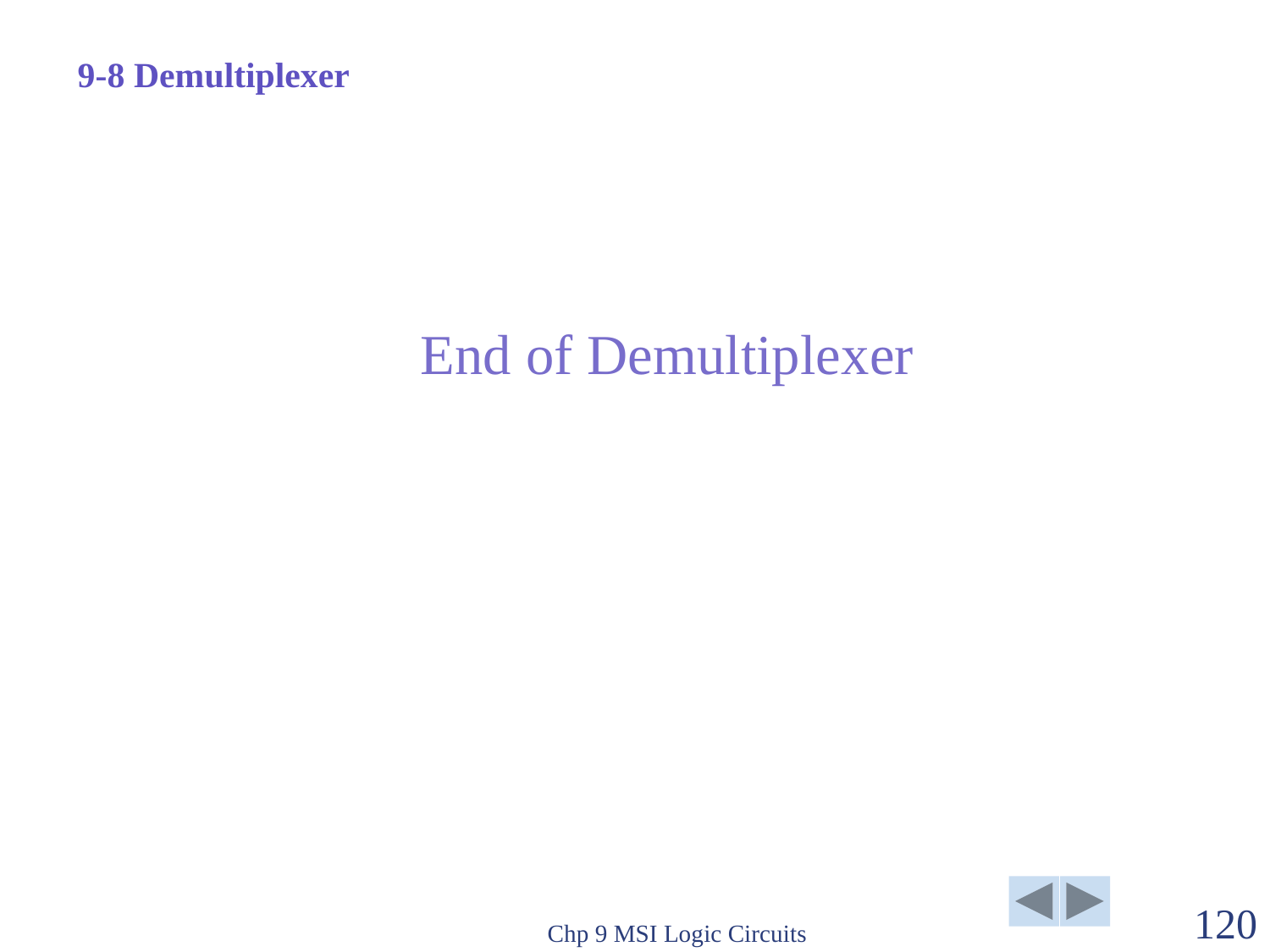

9-8 Demultiplexer

End of Demultiplexer
Chp 9 MSI Logic Circuits
120